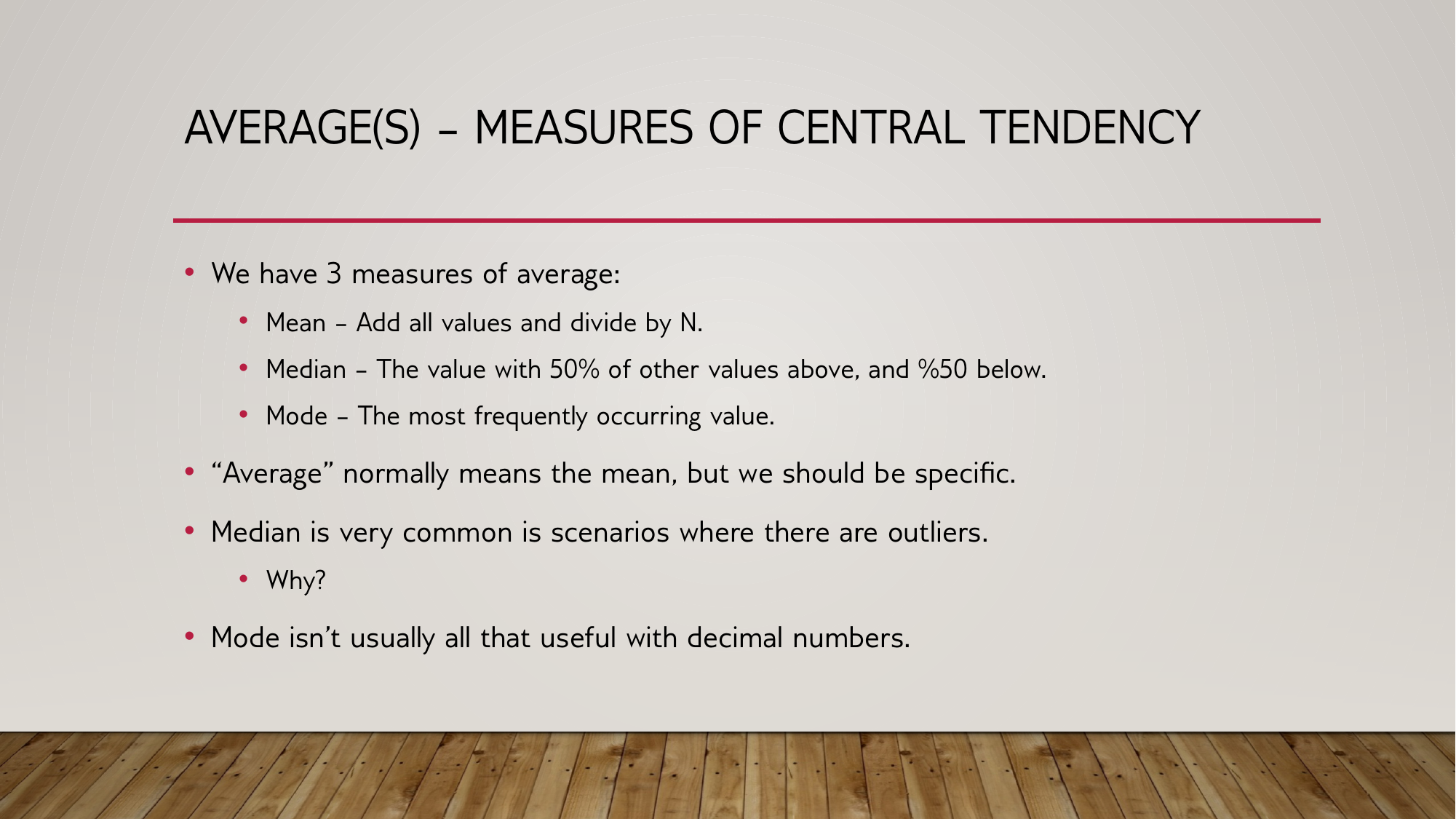

# Average(s) – Measures of Central Tendency
We have 3 measures of average:
Mean – Add all values and divide by N.
Median – The value with 50% of other values above, and %50 below.
Mode – The most frequently occurring value.
“Average” normally means the mean, but we should be specific.
Median is very common is scenarios where there are outliers.
Why?
Mode isn’t usually all that useful with decimal numbers.